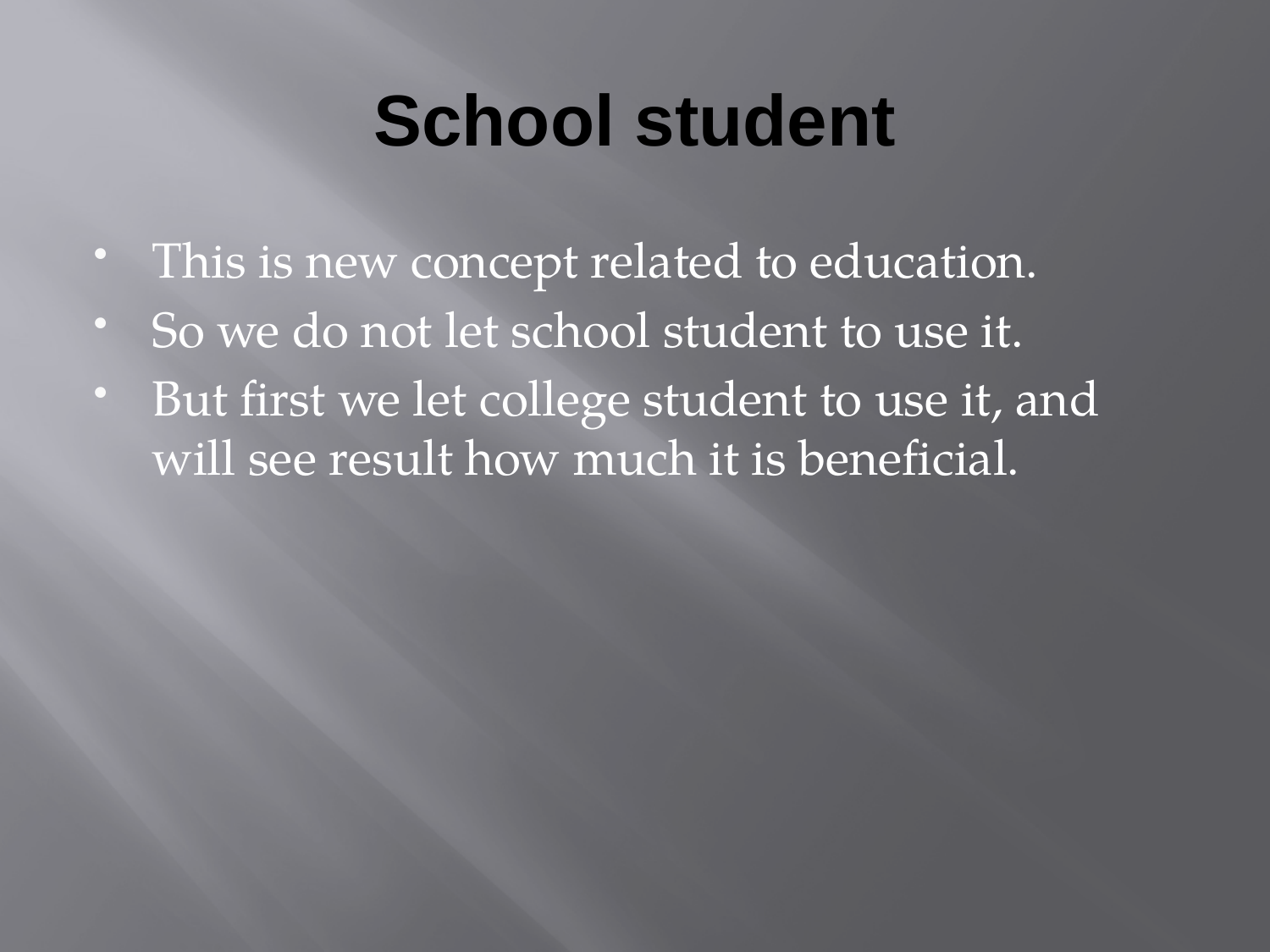

# School student
This is new concept related to education.
So we do not let school student to use it.
But first we let college student to use it, and will see result how much it is beneficial.